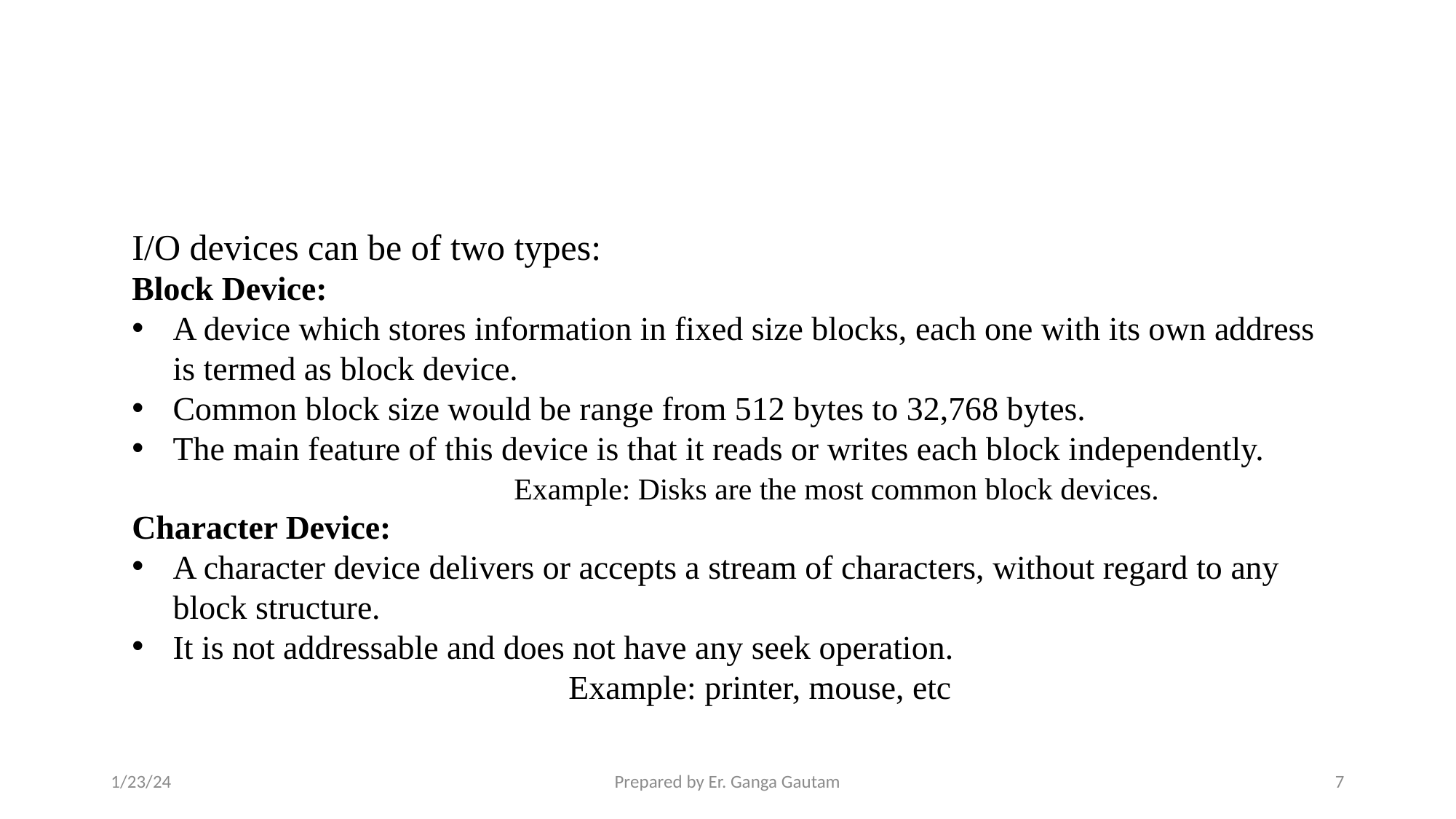

I/O devices can be of two types:
Block Device:
A device which stores information in fixed size blocks, each one with its own address is termed as block device.
Common block size would be range from 512 bytes to 32,768 bytes.
The main feature of this device is that it reads or writes each block independently.
			Example: Disks are the most common block devices.
Character Device:
A character device delivers or accepts a stream of characters, without regard to any block structure.
It is not addressable and does not have any seek operation.
				Example: printer, mouse, etc

1/23/24
Prepared by Er. Ganga Gautam
7